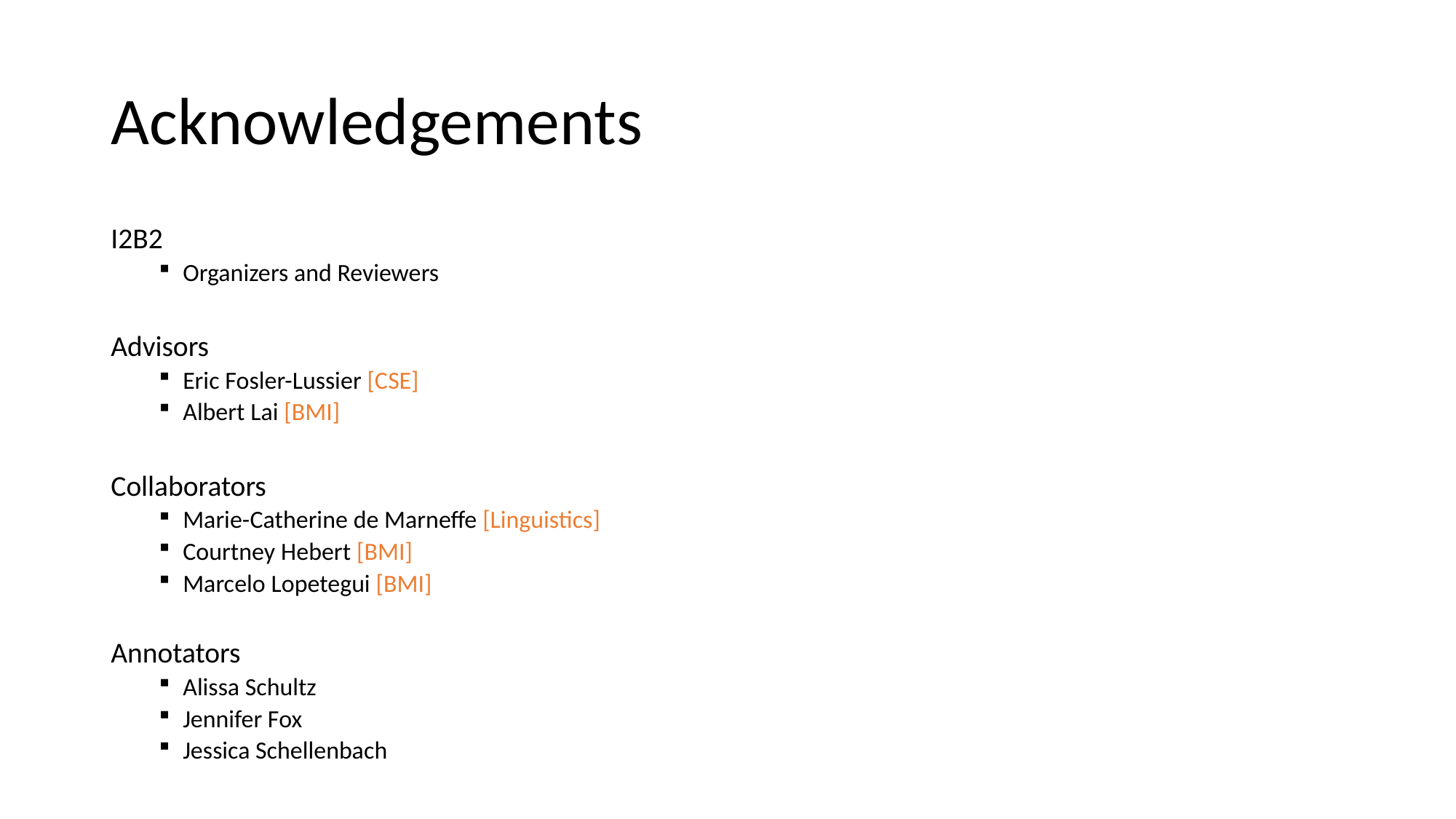

# Acknowledgements
I2B2
Organizers and Reviewers

Advisors
Eric Fosler-Lussier [CSE]
Albert Lai [BMI]

Collaborators
Marie-Catherine de Marneffe [Linguistics]
Courtney Hebert [BMI]
Marcelo Lopetegui [BMI]

Annotators
Alissa Schultz
Jennifer Fox
Jessica Schellenbach